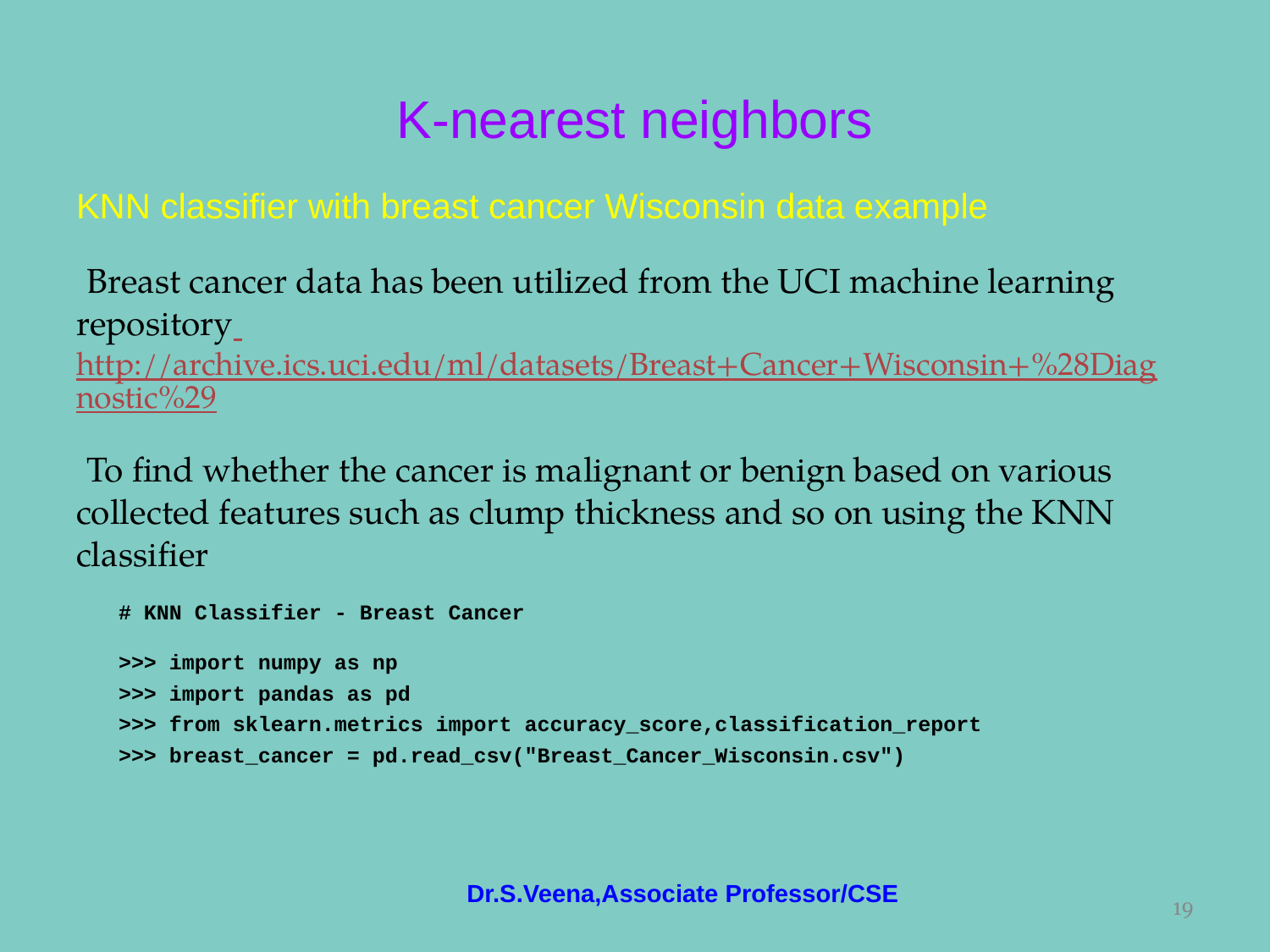

# K-nearest neighbors
KNN classifier with breast cancer Wisconsin data example
Breast cancer data has been utilized from the UCI machine learning repository http://archive.ics.uci.edu/ml/datasets/Breast+Cancer+Wisconsin+%28Diagnostic%29
To find whether the cancer is malignant or benign based on various collected features such as clump thickness and so on using the KNN classifier
# KNN Classifier - Breast Cancer
>>> import numpy as np
>>> import pandas as pd
>>> from sklearn.metrics import accuracy_score,classification_report
>>> breast_cancer = pd.read_csv("Breast_Cancer_Wisconsin.csv")

Dr.S.Veena,Associate Professor/CSE

19